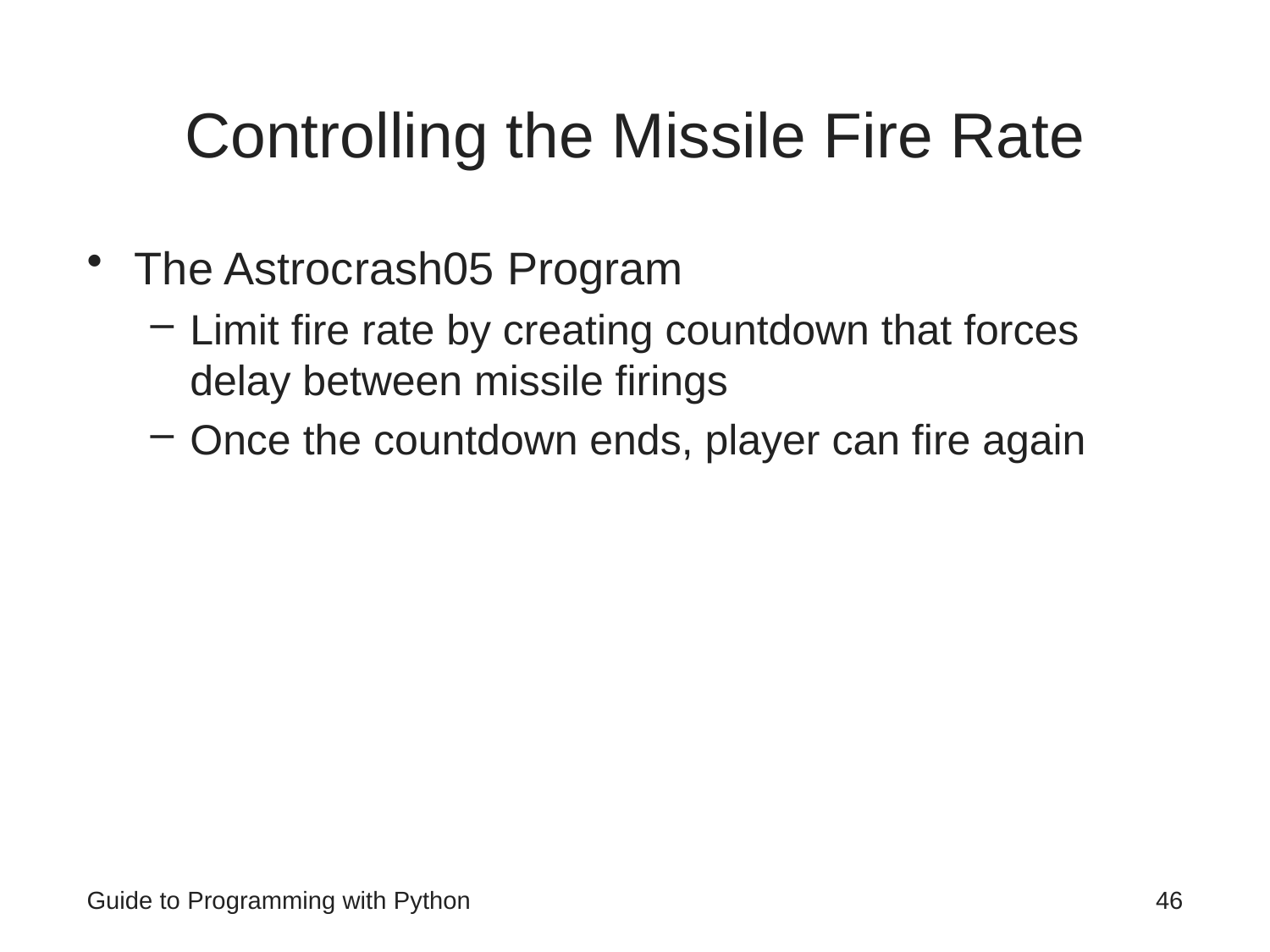

# Controlling the Missile Fire Rate
The Astrocrash05 Program
Limit fire rate by creating countdown that forces delay between missile firings
Once the countdown ends, player can fire again
Guide to Programming with Python
46